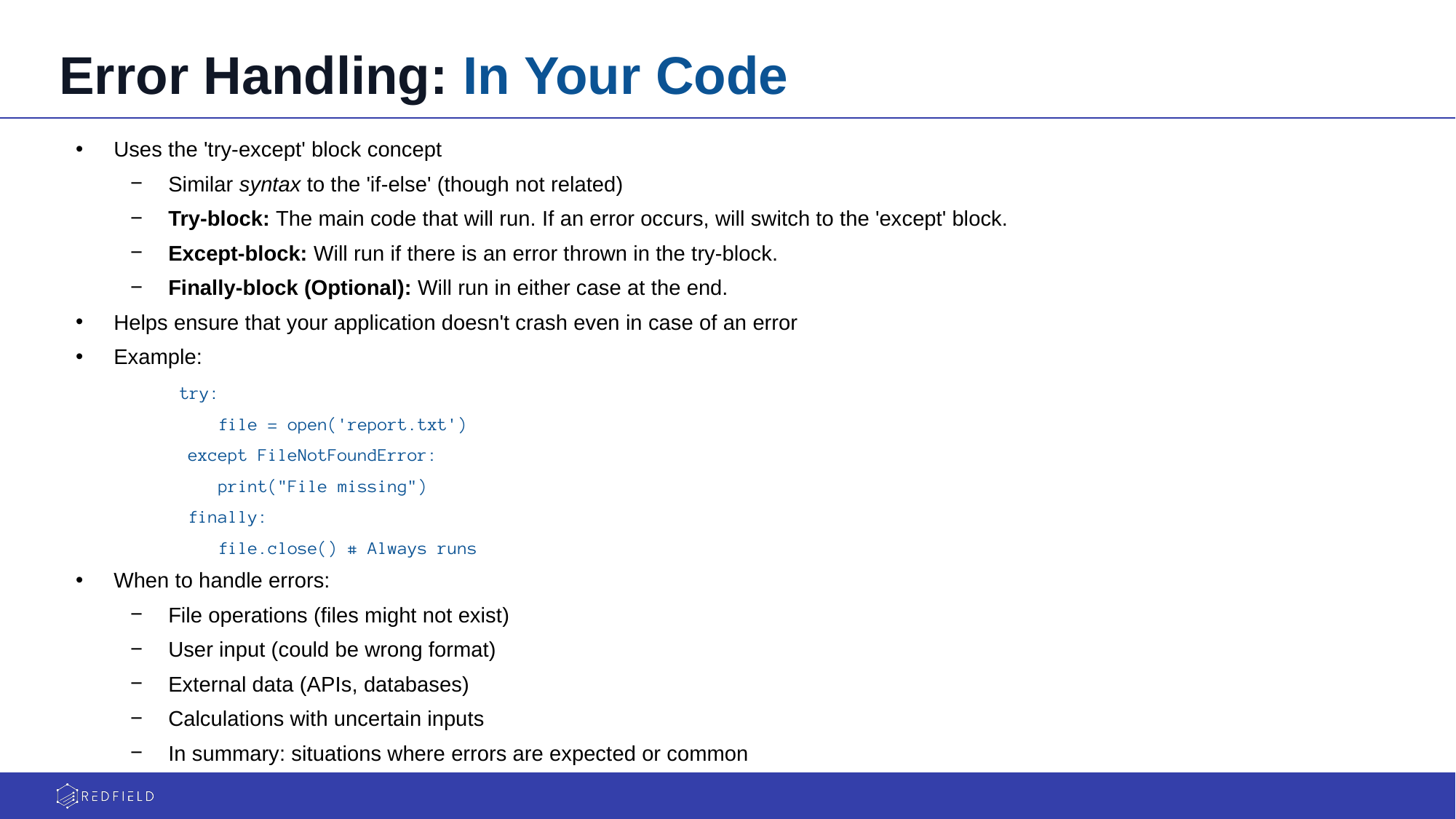

# Error Handling: In Your Code
Uses the 'try-except' block concept
Similar syntax to the 'if-else' (though not related)
Try-block: The main code that will run. If an error occurs, will switch to the 'except' block.
Except-block: Will run if there is an error thrown in the try-block.
Finally-block (Optional): Will run in either case at the end.
Helps ensure that your application doesn't crash even in case of an error
Example:
 try:
     file = open('report.txt')
  except FileNotFoundError:
     print("File missing")
  finally:
     file.close() # Always runs
When to handle errors:
File operations (files might not exist)
User input (could be wrong format)
External data (APIs, databases)
Calculations with uncertain inputs
In summary: situations where errors are expected or common